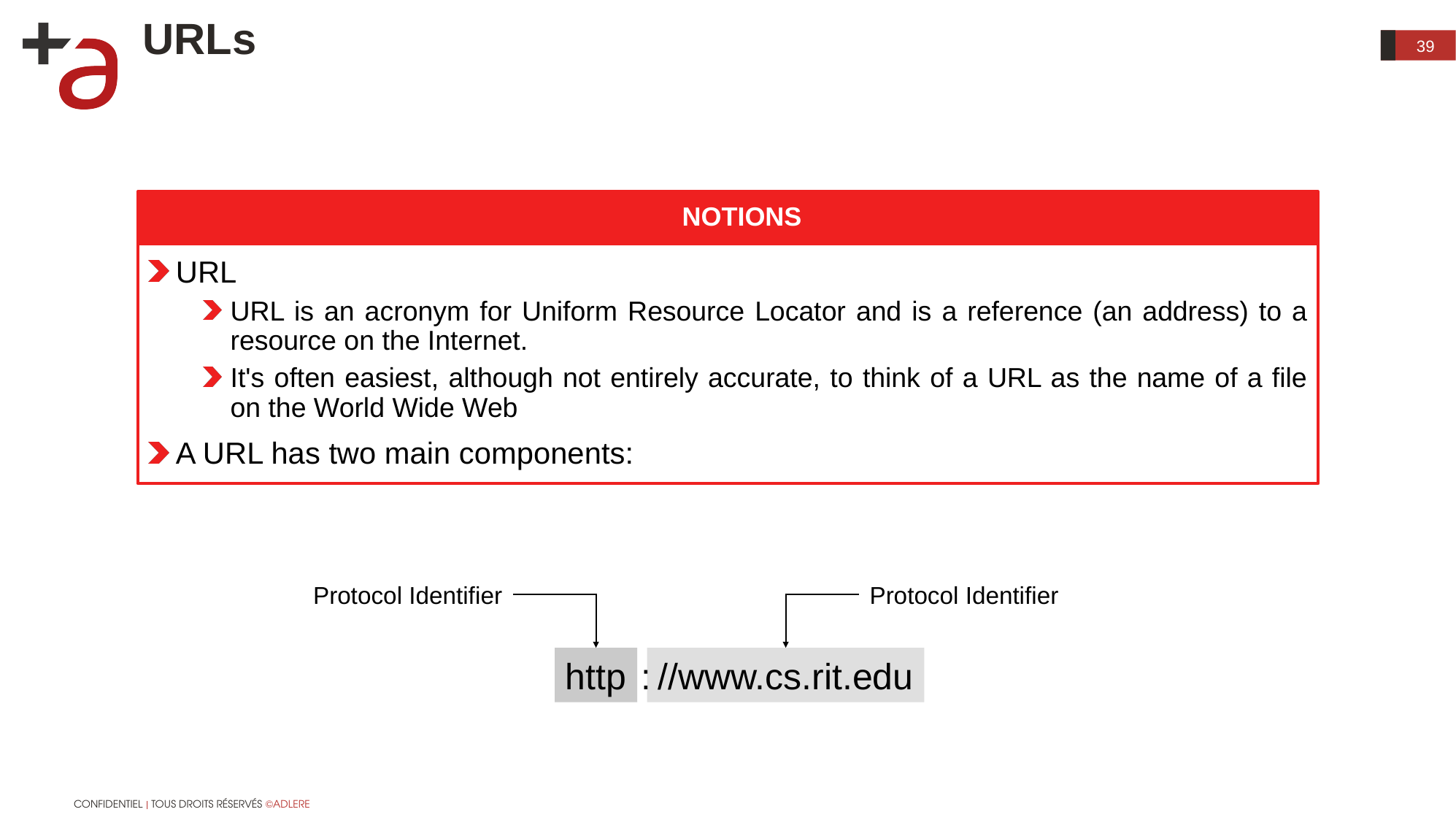

# URLs
39

Notions
URL
URL is an acronym for Uniform Resource Locator and is a reference (an address) to a resource on the Internet.
It's often easiest, although not entirely accurate, to think of a URL as the name of a file on the World Wide Web
A URL has two main components:
Protocol Identifier
Protocol Identifier
http
:
//www.cs.rit.edu